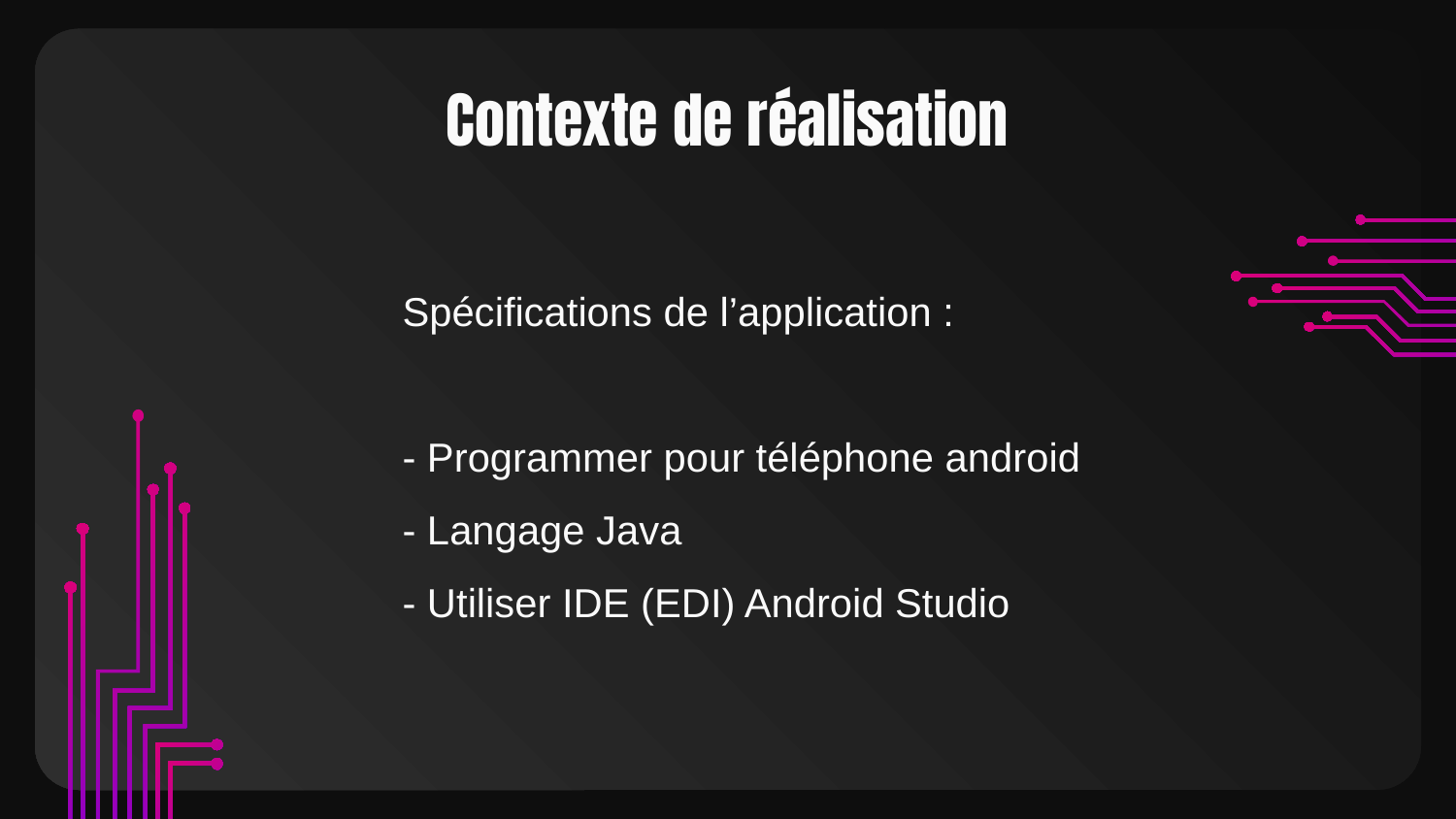

# Contexte de réalisation
Spécifications de l’application :

- Programmer pour téléphone android
- Langage Java
- Utiliser IDE (EDI) Android Studio